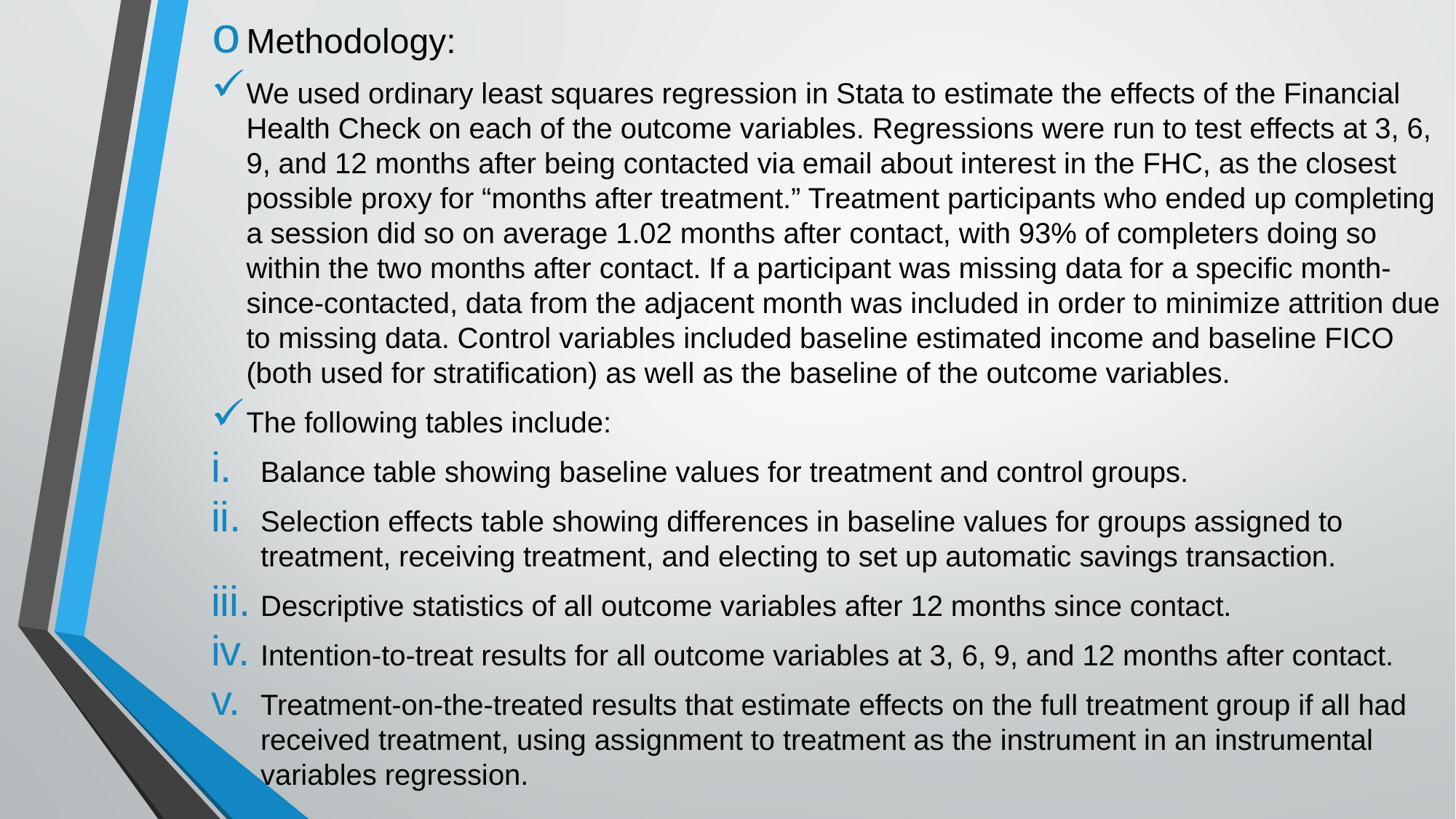

Methodology:
We used ordinary least squares regression in Stata to estimate the effects of the Financial Health Check on each of the outcome variables. Regressions were run to test effects at 3, 6, 9, and 12 months after being contacted via email about interest in the FHC, as the closest possible proxy for “months after treatment.” Treatment participants who ended up completing a session did so on average 1.02 months after contact, with 93% of completers doing so within the two months after contact. If a participant was missing data for a specific month-since-contacted, data from the adjacent month was included in order to minimize attrition due to missing data. Control variables included baseline estimated income and baseline FICO (both used for stratification) as well as the baseline of the outcome variables.
The following tables include:
Balance table showing baseline values for treatment and control groups.
Selection effects table showing differences in baseline values for groups assigned to treatment, receiving treatment, and electing to set up automatic savings transaction.
Descriptive statistics of all outcome variables after 12 months since contact.
Intention-to-treat results for all outcome variables at 3, 6, 9, and 12 months after contact.
Treatment-on-the-treated results that estimate effects on the full treatment group if all had received treatment, using assignment to treatment as the instrument in an instrumental variables regression.